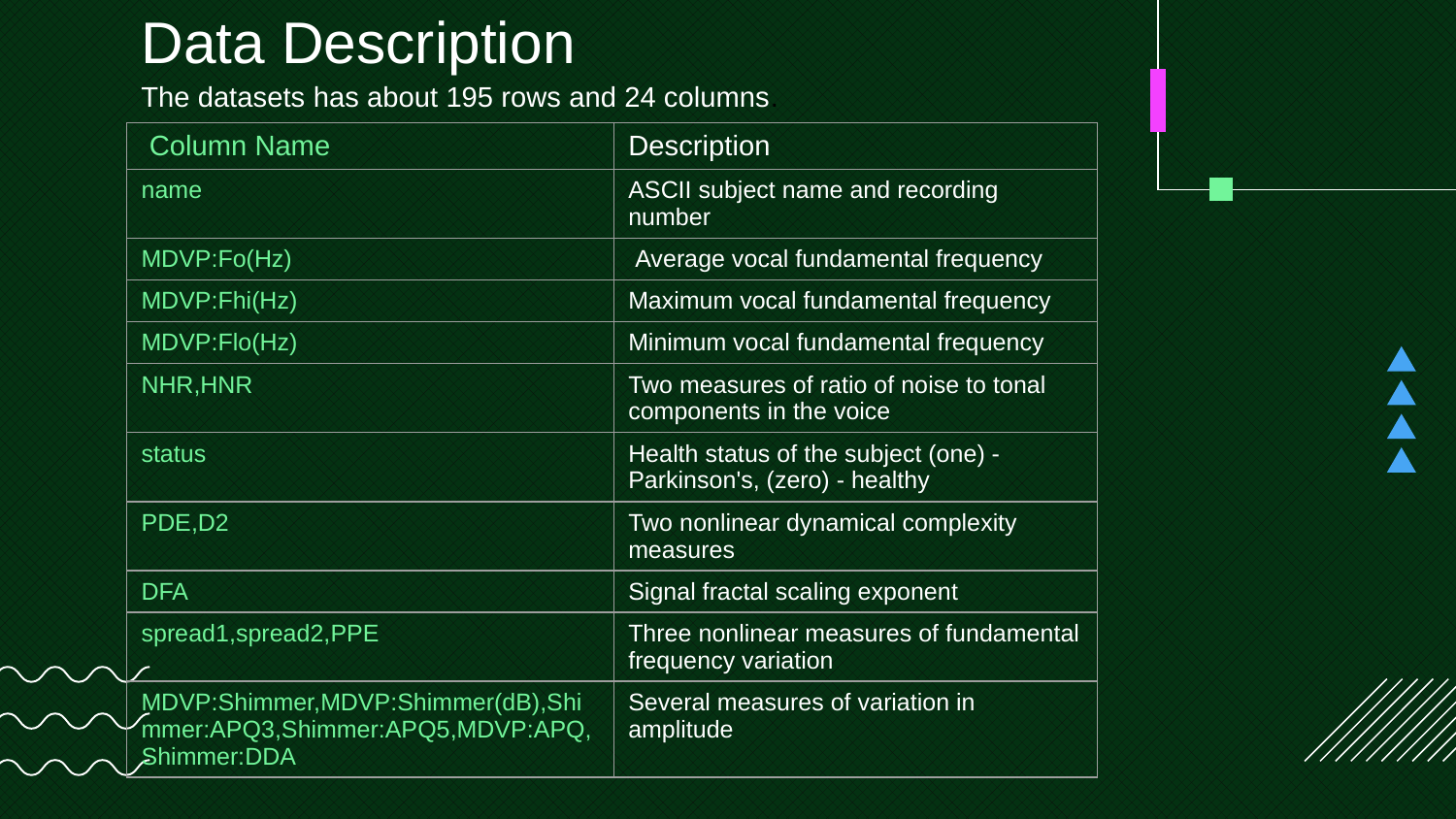

# Data Description
The datasets has about 195 rows and 24 columns.
| Column Name | Description |
| --- | --- |
| name | ASCII subject name and recording number |
| MDVP:Fo(Hz) | Average vocal fundamental frequency |
| MDVP:Fhi(Hz) | Maximum vocal fundamental frequency |
| MDVP:Flo(Hz) | Minimum vocal fundamental frequency |
| NHR,HNR | Two measures of ratio of noise to tonal components in the voice |
| status | Health status of the subject (one) - Parkinson's, (zero) - healthy |
| PDE,D2 | Two nonlinear dynamical complexity measures |
| DFA | Signal fractal scaling exponent |
| spread1,spread2,PPE | Three nonlinear measures of fundamental frequency variation |
| MDVP:Shimmer,MDVP:Shimmer(dB),Shimmer:APQ3,Shimmer:APQ5,MDVP:APQ,Shimmer:DDA | Several measures of variation in amplitude |